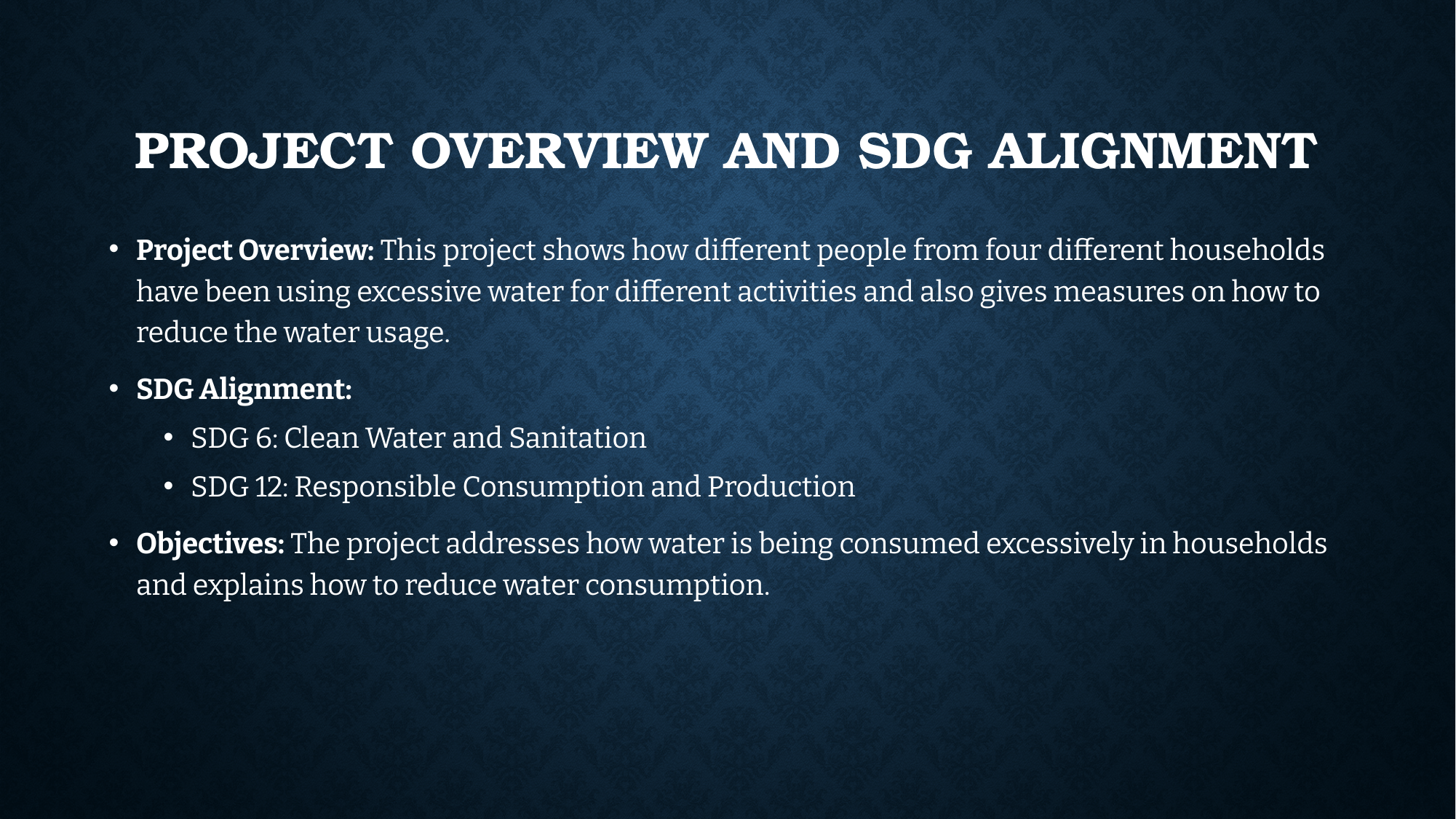

# Project Overview and SDG Alignment
Project Overview: This project shows how different people from four different households have been using excessive water for different activities and also gives measures on how to reduce the water usage.
SDG Alignment:
SDG 6: Clean Water and Sanitation
SDG 12: Responsible Consumption and Production
Objectives: The project addresses how water is being consumed excessively in households and explains how to reduce water consumption.